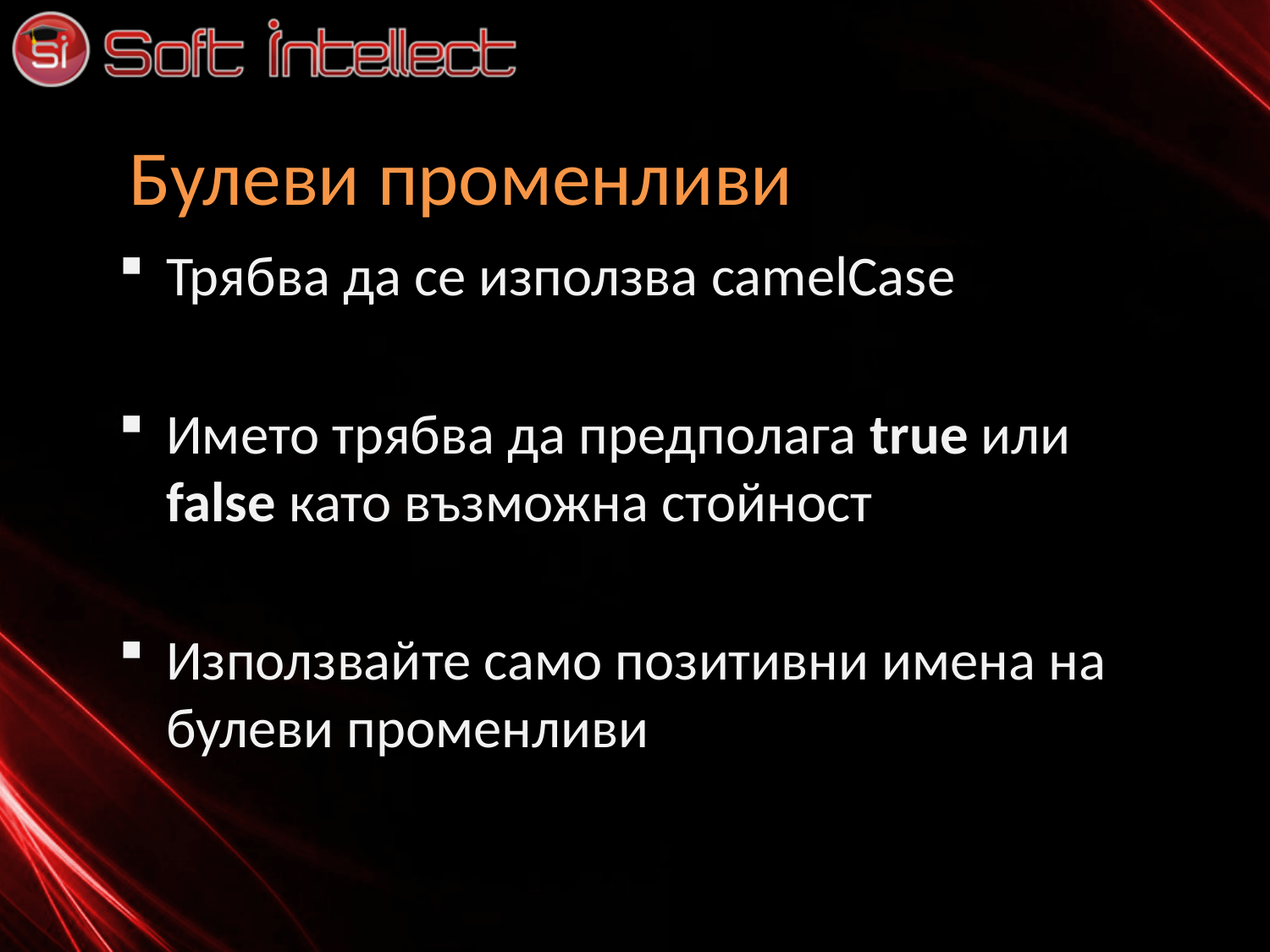

# Булеви променливи
Трябва да се използва camelCase

Името трябва да предполага true или false като възможна стойност

Използвайте само позитивни имена на булеви променливи